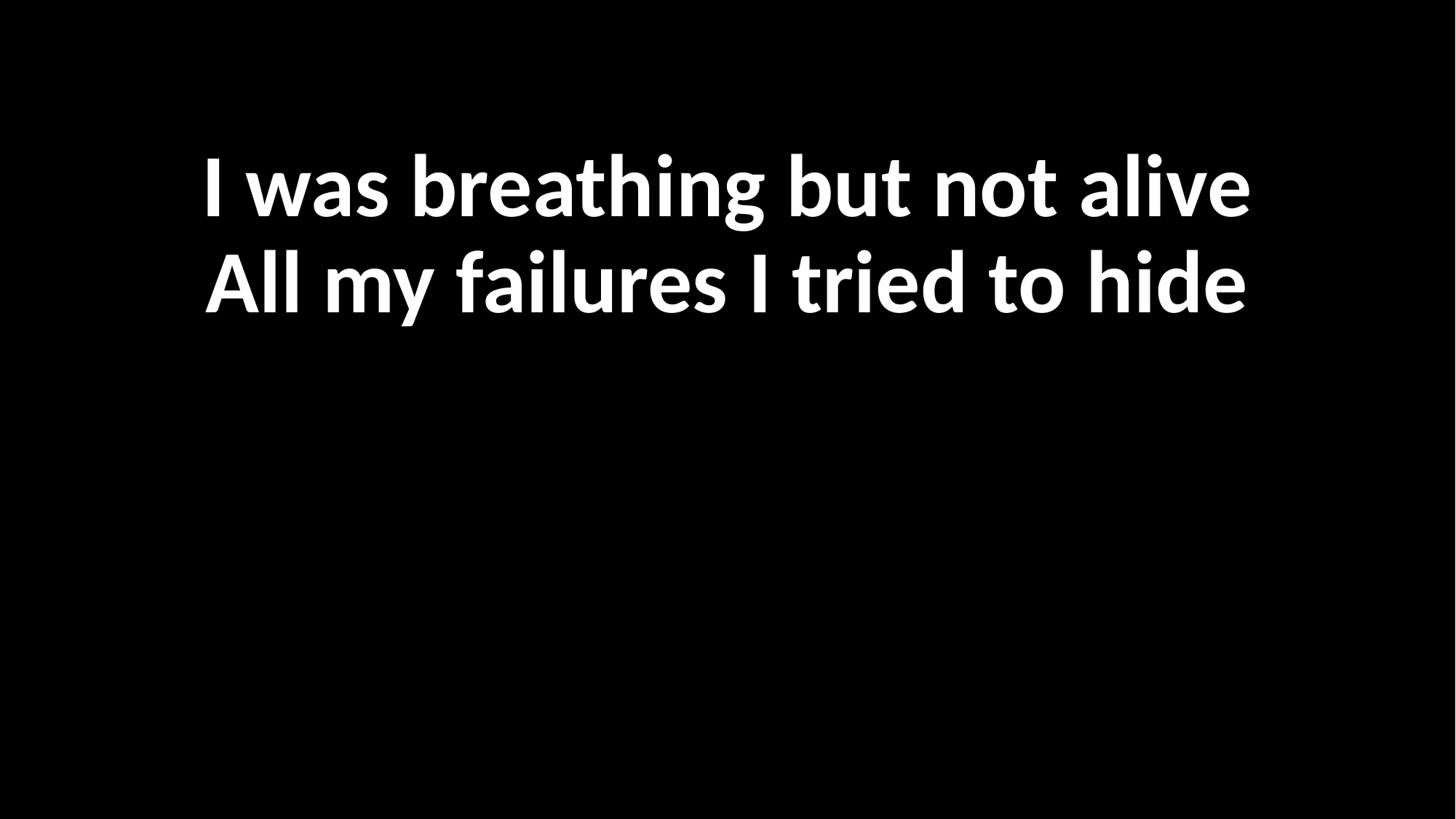

I was breathing but not alive
All my failures I tried to hide